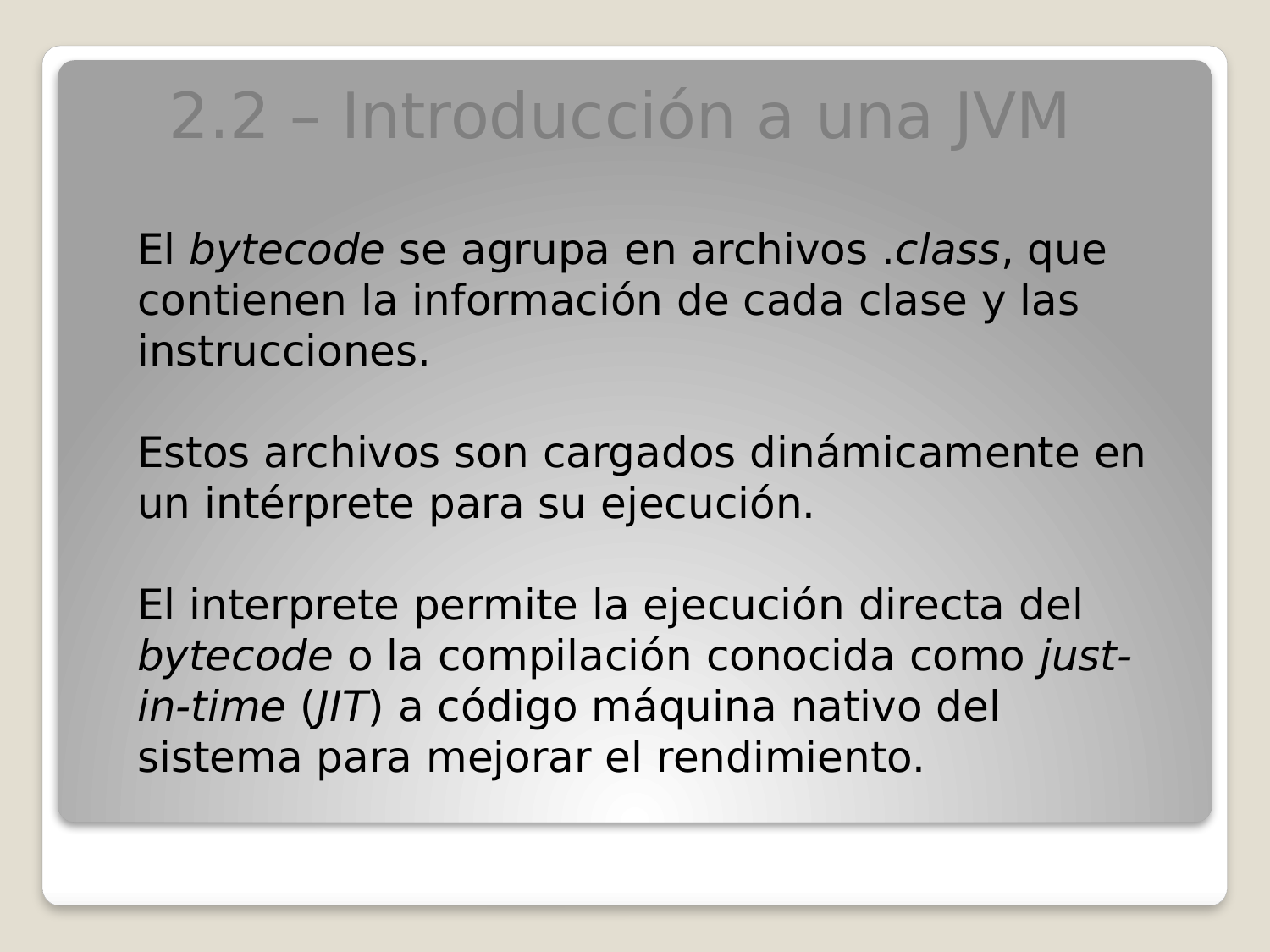

2.2 – Introducción a una JVM
El bytecode se agrupa en archivos .class, que contienen la información de cada clase y las instrucciones.

Estos archivos son cargados dinámicamente en un intérprete para su ejecución.

El interprete permite la ejecución directa del bytecode o la compilación conocida como just-in-time (JIT) a código máquina nativo del sistema para mejorar el rendimiento.